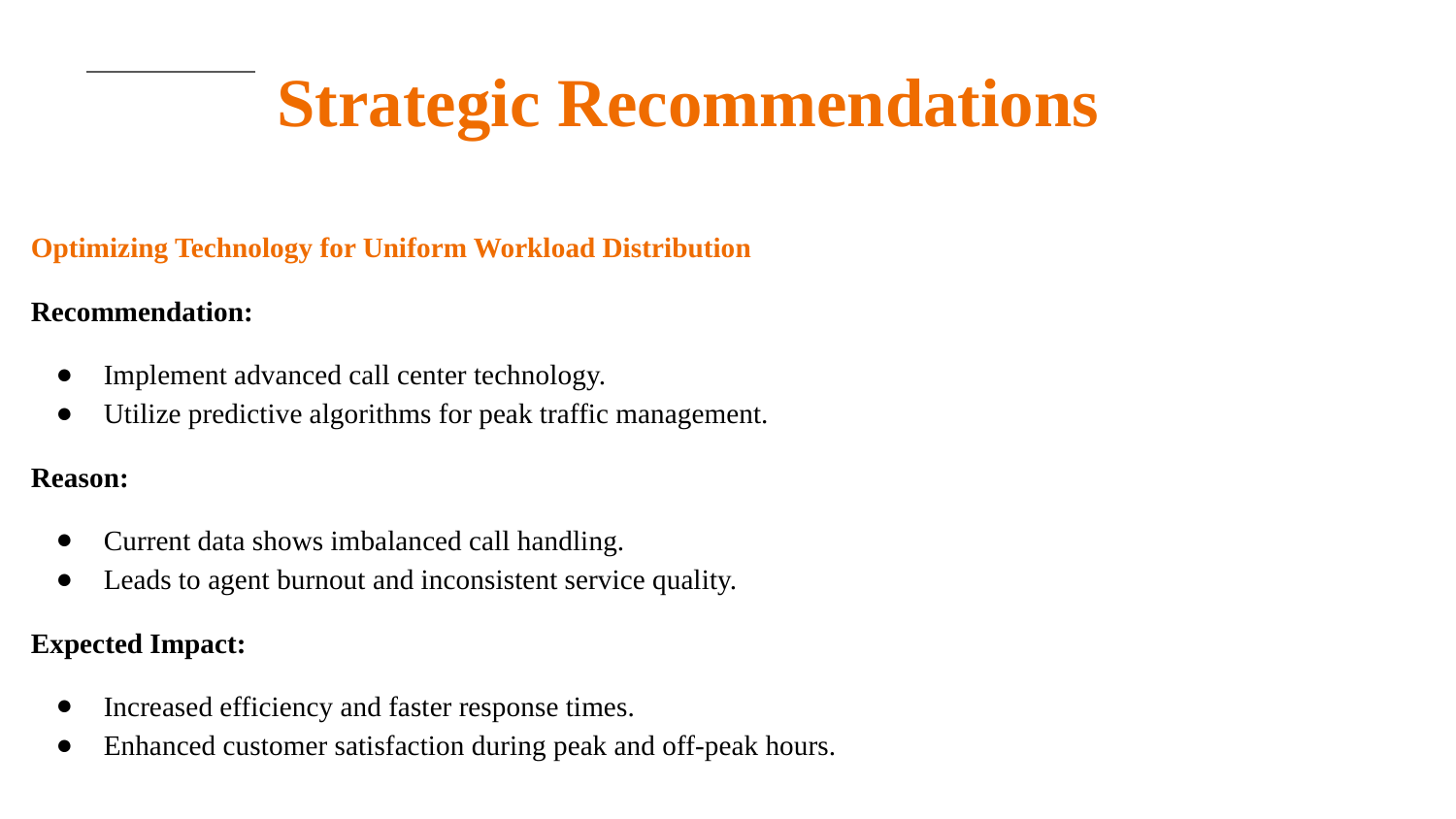

# Strategic Recommendations
Optimizing Technology for Uniform Workload Distribution
Recommendation:
Implement advanced call center technology.
Utilize predictive algorithms for peak traffic management.
Reason:
Current data shows imbalanced call handling.
Leads to agent burnout and inconsistent service quality.
Expected Impact:
Increased efficiency and faster response times.
Enhanced customer satisfaction during peak and off-peak hours.